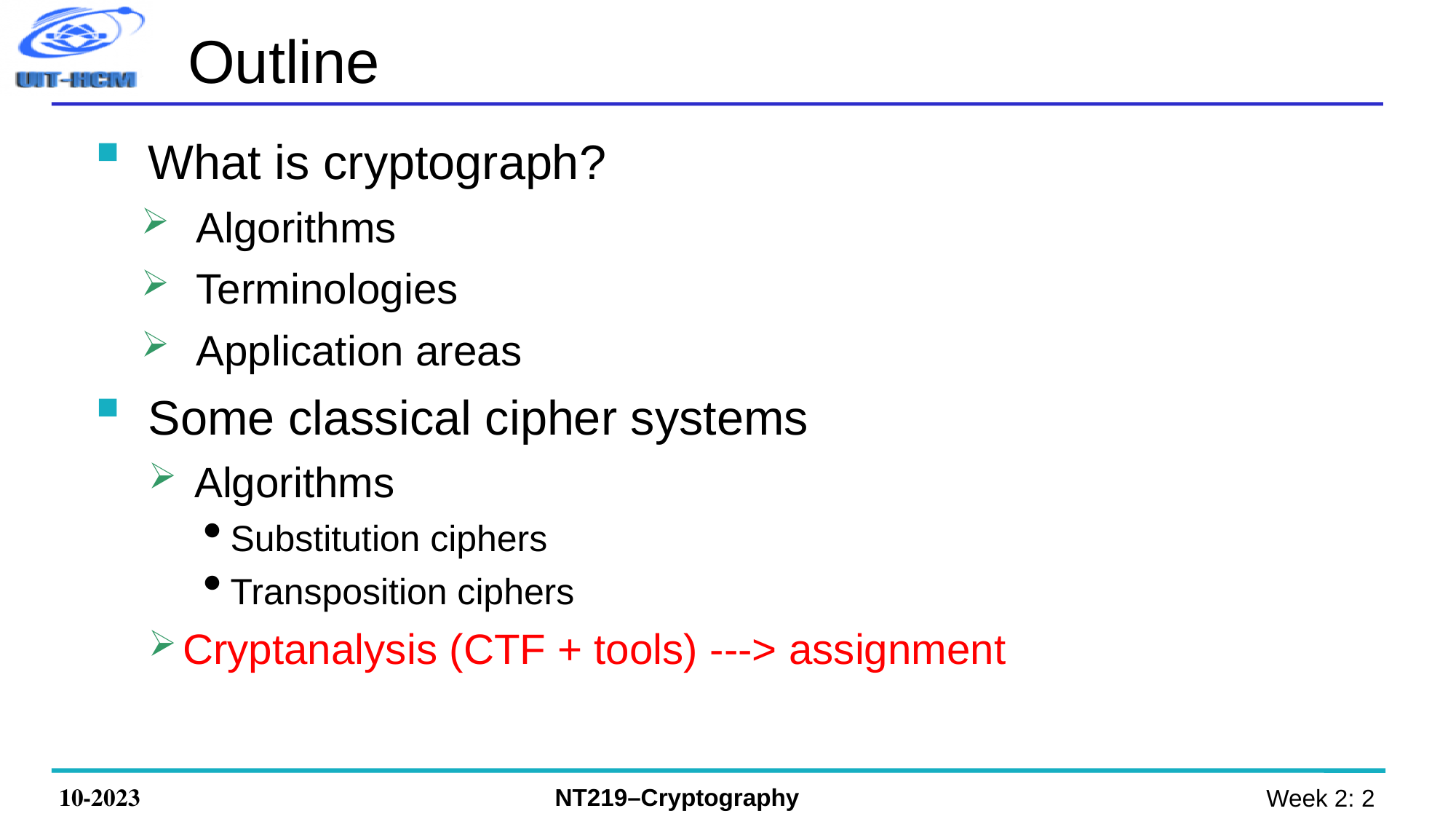

# Outline
 What is cryptograph?
Algorithms
Terminologies
Application areas
 Some classical cipher systems
 Algorithms
Substitution ciphers
Transposition ciphers
Cryptanalysis (CTF + tools) ---> assignment